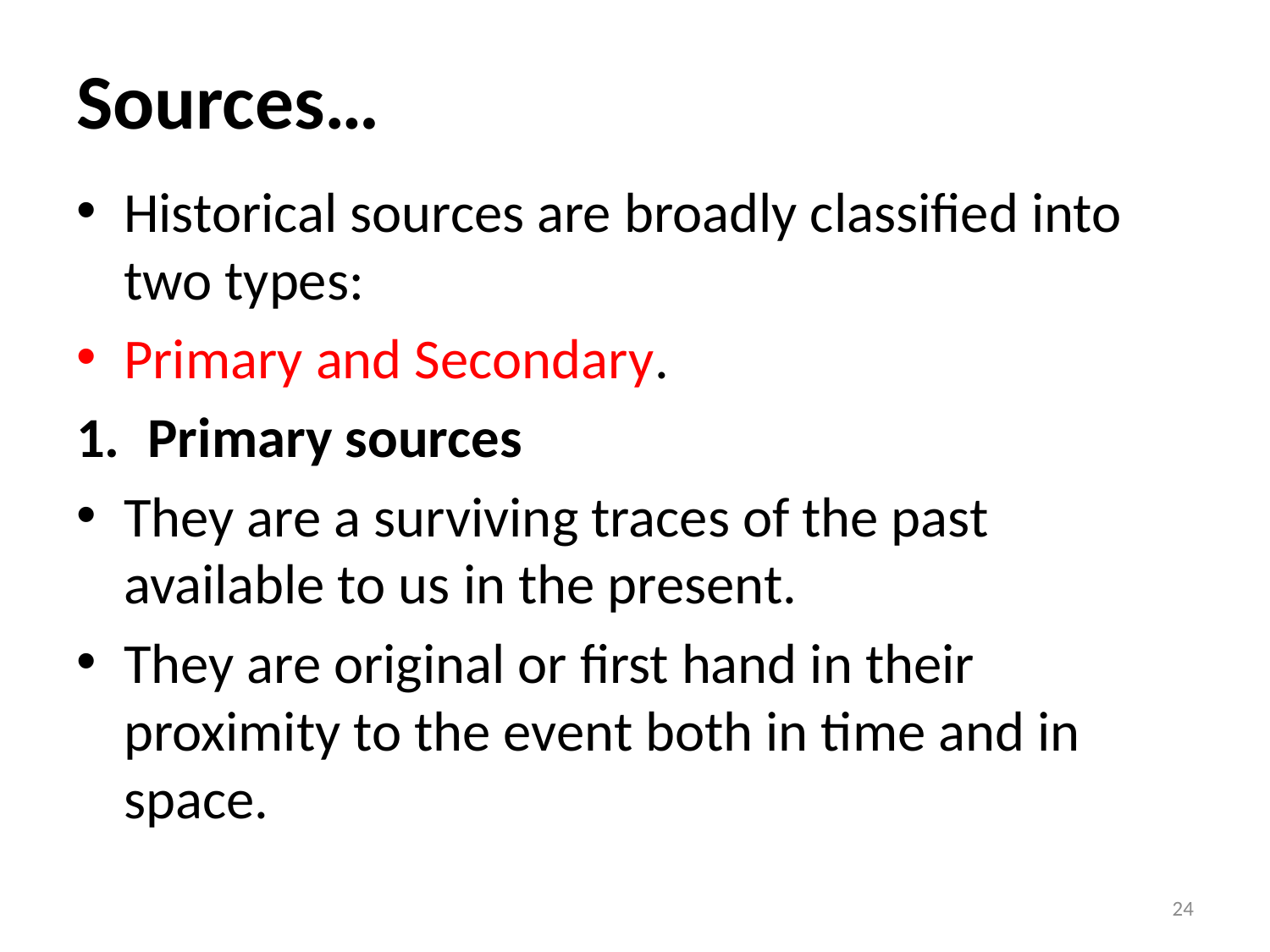

# Sources…
Historical sources are broadly classified into two types:
Primary and Secondary.
Primary sources
They are a surviving traces of the past available to us in the present.
They are original or first hand in their proximity to the event both in time and in space.
24